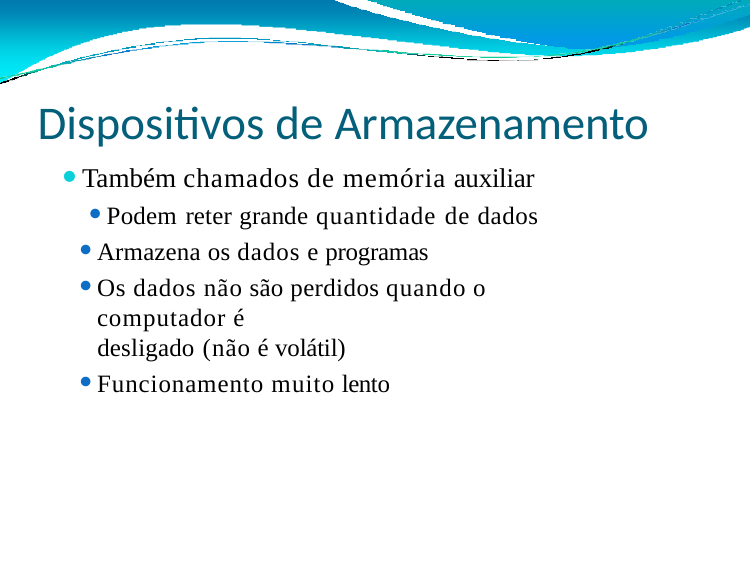

# Dispositivos de Armazenamento
Também chamados de memória auxiliar
Podem reter grande quantidade de dados
Armazena os dados e programas
Os dados não são perdidos quando o computador é
desligado (não é volátil)
Funcionamento muito lento